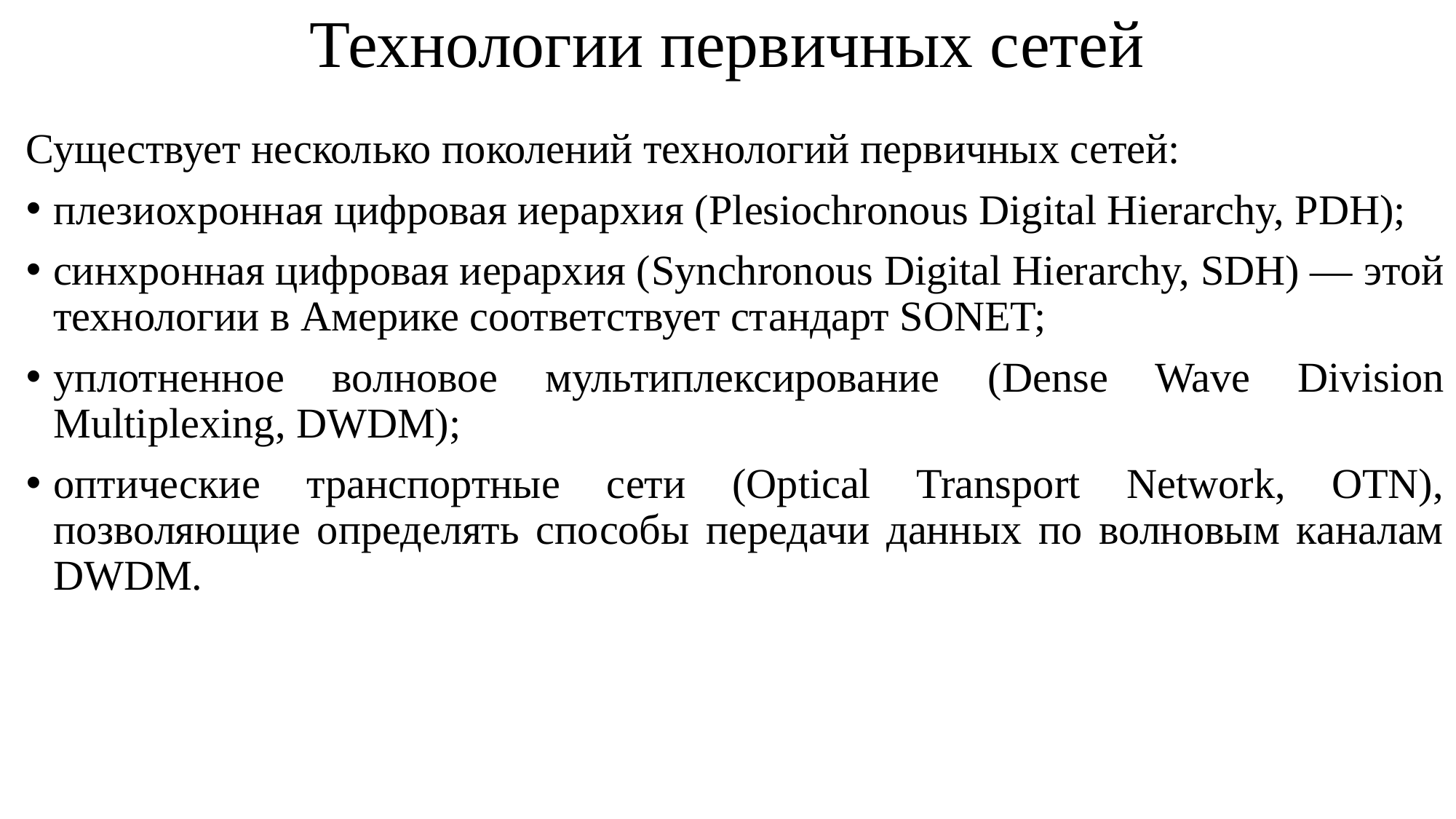

# Технологии первичных сетей
Существует несколько поколений технологий первичных сетей:
плезиохронная цифровая иерархия (Plesiochronous Digital Hierarchy, PDH);
синхронная цифровая иерархия (Synchronous Digital Hierarchy, SDH) — этой технологии в Америке соответствует стандарт SONET;
уплотненное волновое мультиплексирование (Dense Wave Division Multiplexing, DWDM);
оптические транспортные сети (Optical Transport Network, OTN), позволяющие определять способы передачи данных по волновым каналам DWDM.